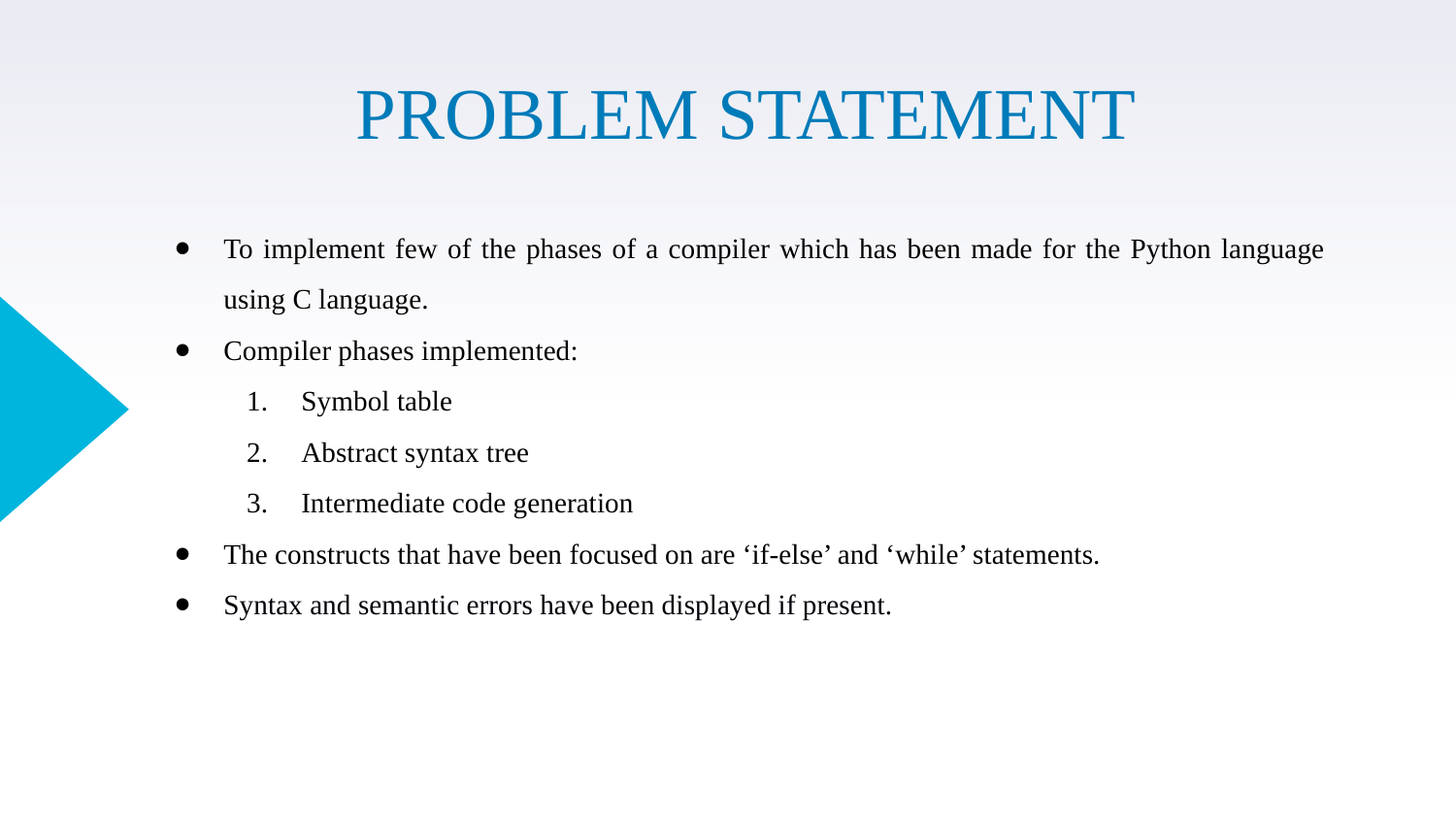

# PROBLEM STATEMENT
To implement few of the phases of a compiler which has been made for the Python language using C language.
Compiler phases implemented:
Symbol table
Abstract syntax tree
Intermediate code generation
The constructs that have been focused on are ‘if-else’ and ‘while’ statements.
Syntax and semantic errors have been displayed if present.